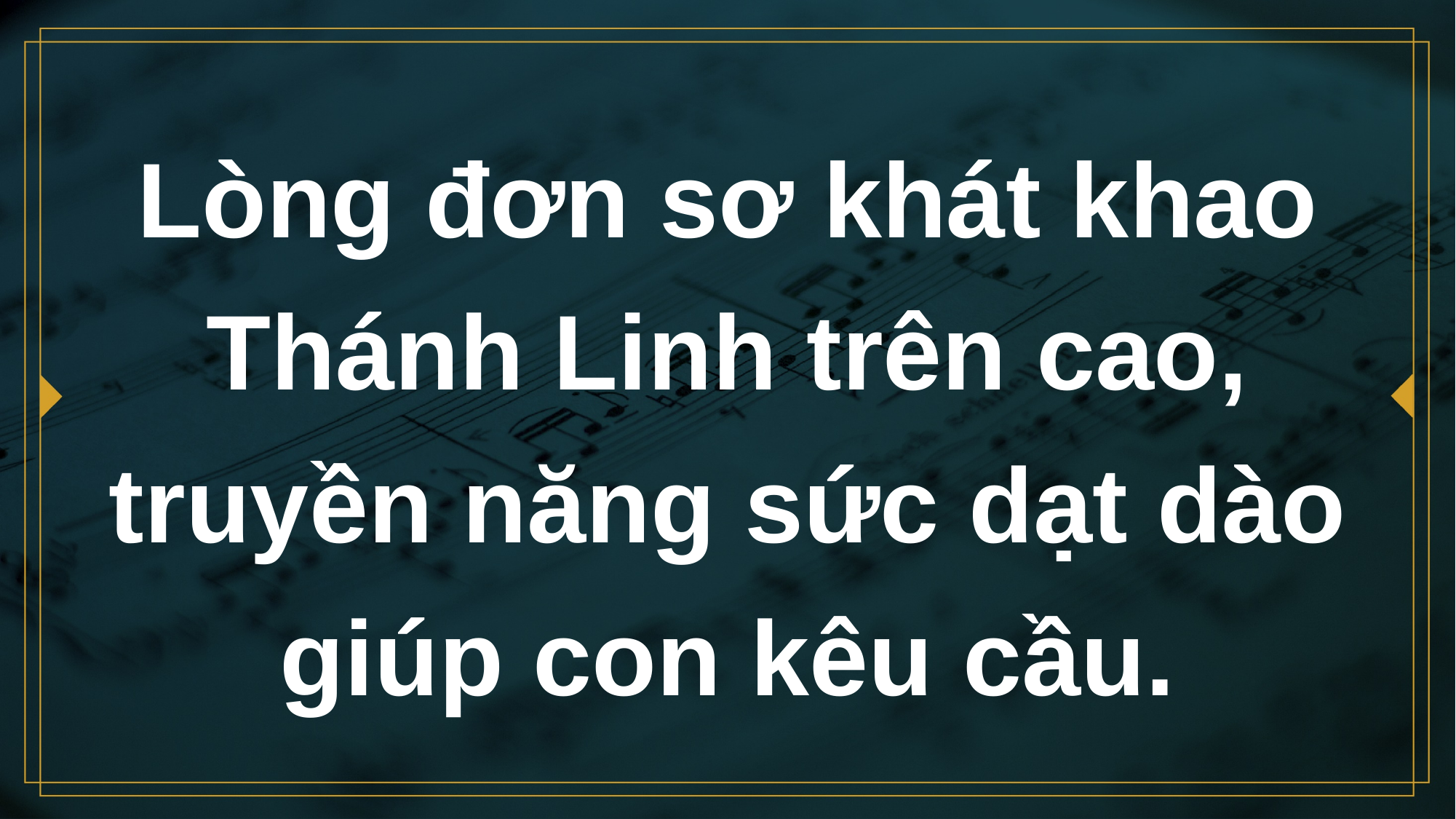

# Lòng đơn sơ khát khao Thánh Linh trên cao, truyền năng sức dạt dào giúp con kêu cầu.